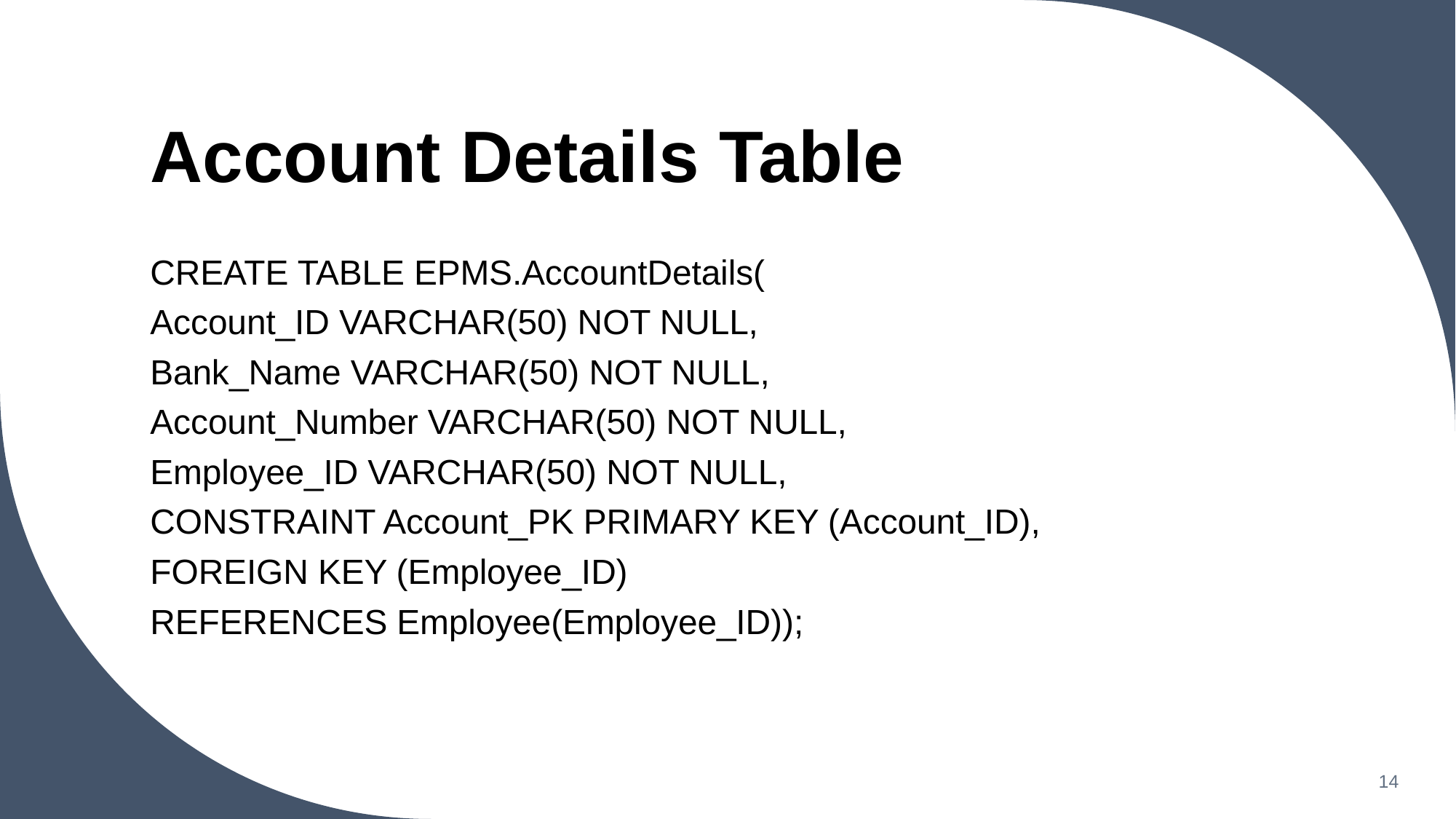

# Account Details Table
CREATE TABLE EPMS.AccountDetails(
Account_ID VARCHAR(50) NOT NULL,
Bank_Name VARCHAR(50) NOT NULL,
Account_Number VARCHAR(50) NOT NULL,
Employee_ID VARCHAR(50) NOT NULL,
CONSTRAINT Account_PK PRIMARY KEY (Account_ID),
FOREIGN KEY (Employee_ID)
REFERENCES Employee(Employee_ID));
14